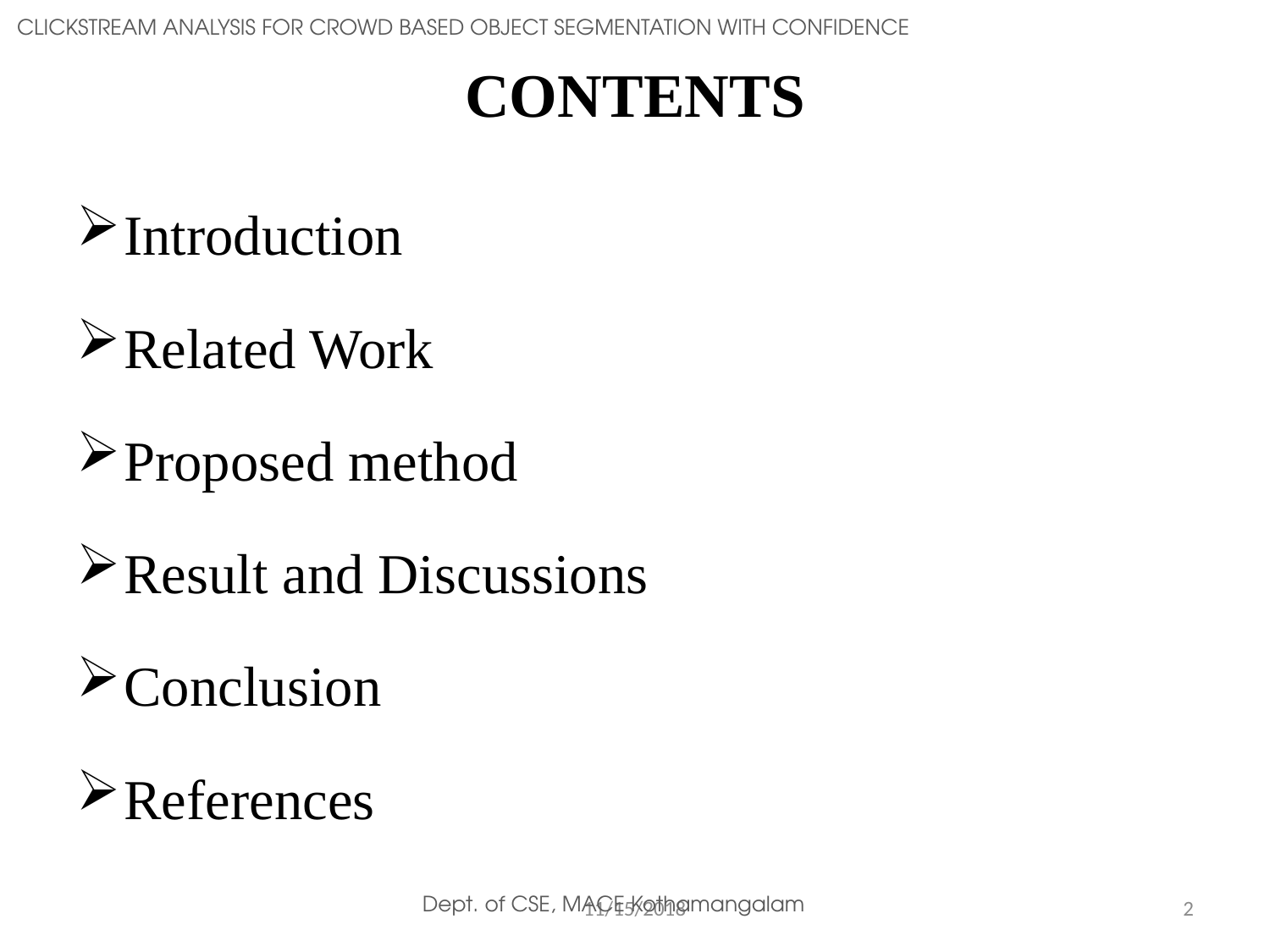

# CONTENTS
CLICKSTREAM ANALYSIS FOR CROWD BASED OBJECT SEGMENTATION WITH CONFIDENCE
Introduction
Related Work
Proposed method
Result and Discussions
Conclusion
References
 Dept. of CSE, MACE Kothamangalam
11/15/2018
2